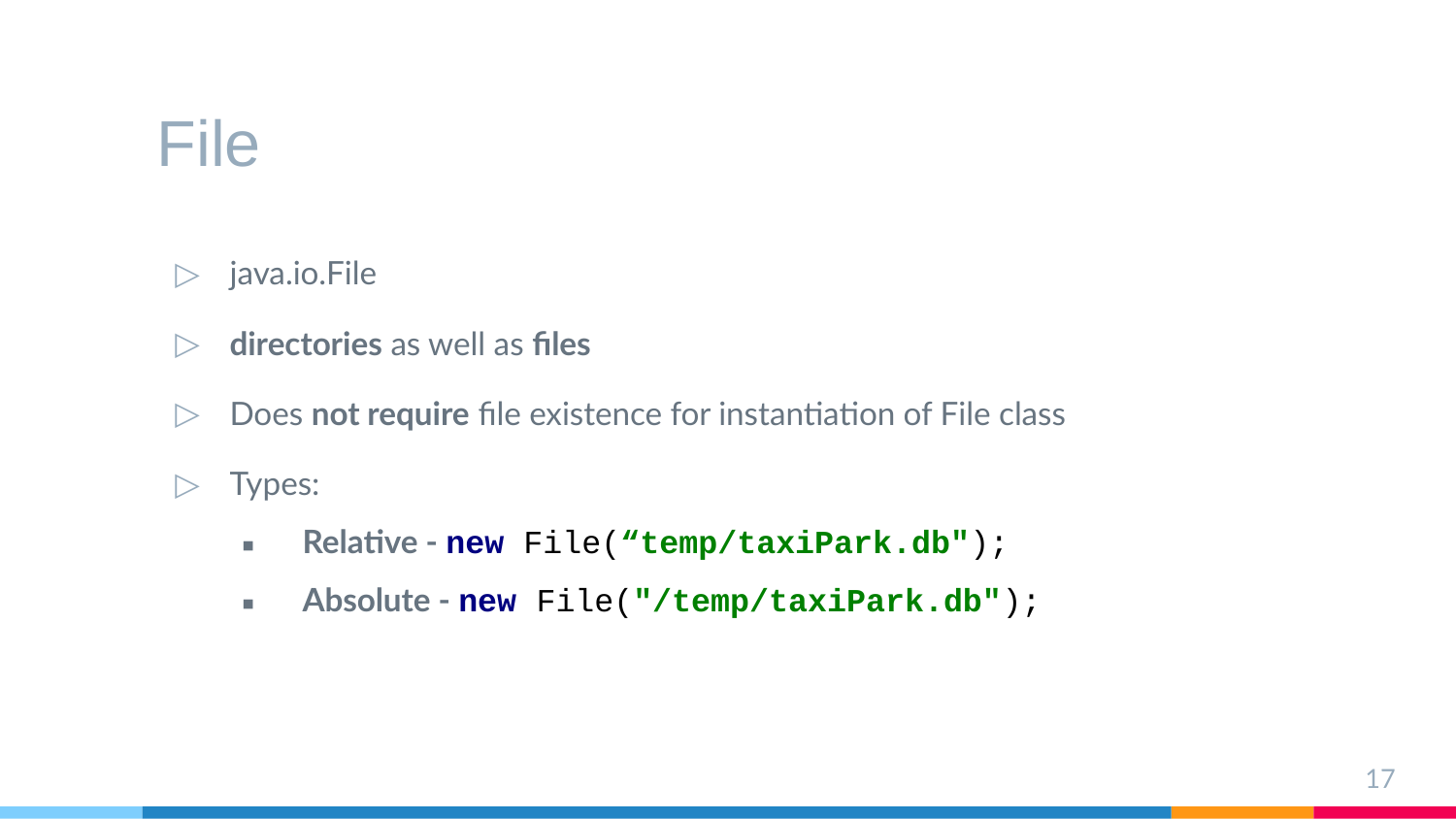

# File
java.io.File
directories as well as files
Does not require file existence for instantiation of File class
Types:
Relative - new File(“temp/taxiPark.db");
Absolute - new File("/temp/taxiPark.db");

17